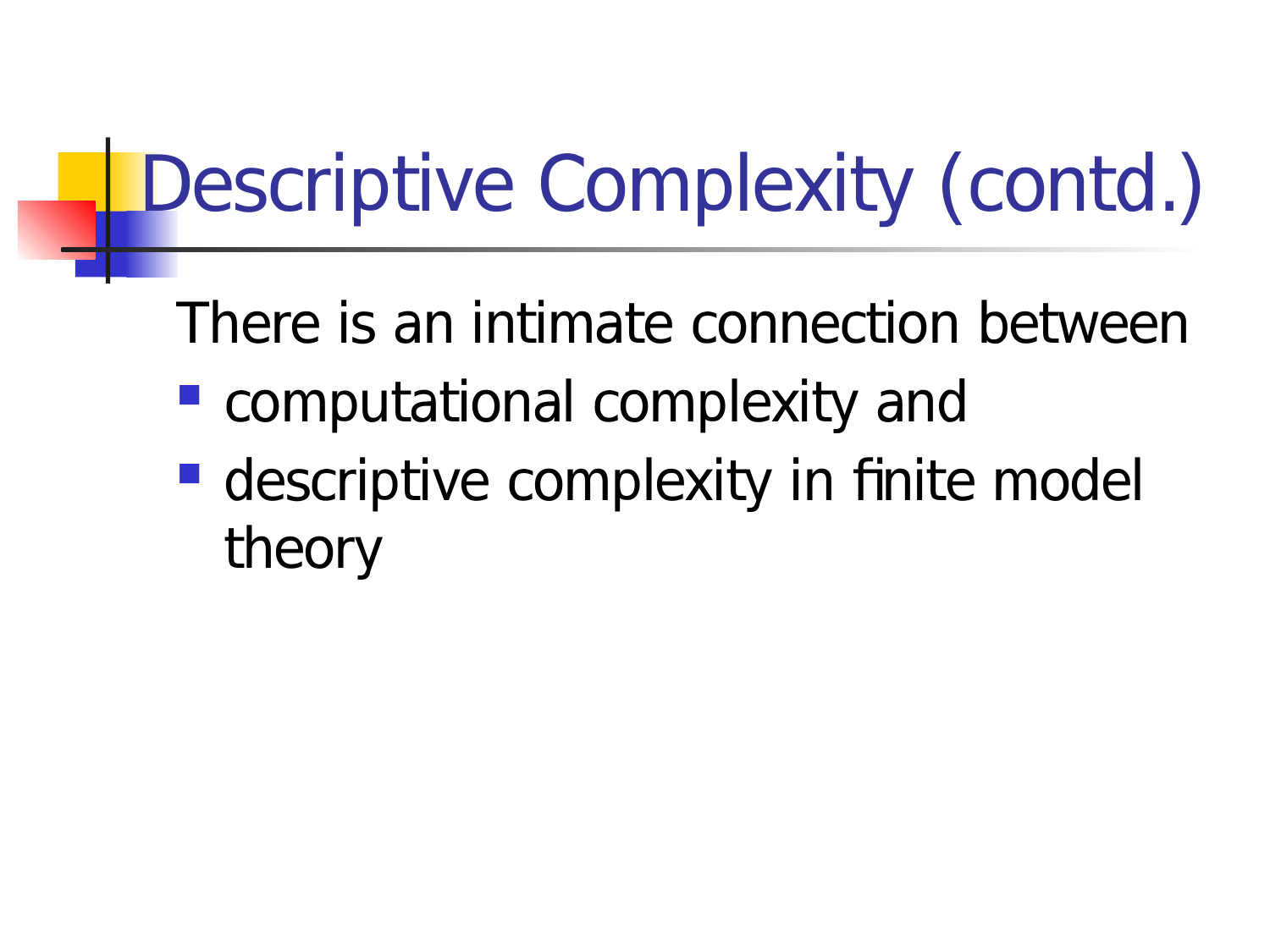

# Descriptive Complexity (contd.)
There is an intimate connection between
computational complexity and
descriptive complexity in finite model theory